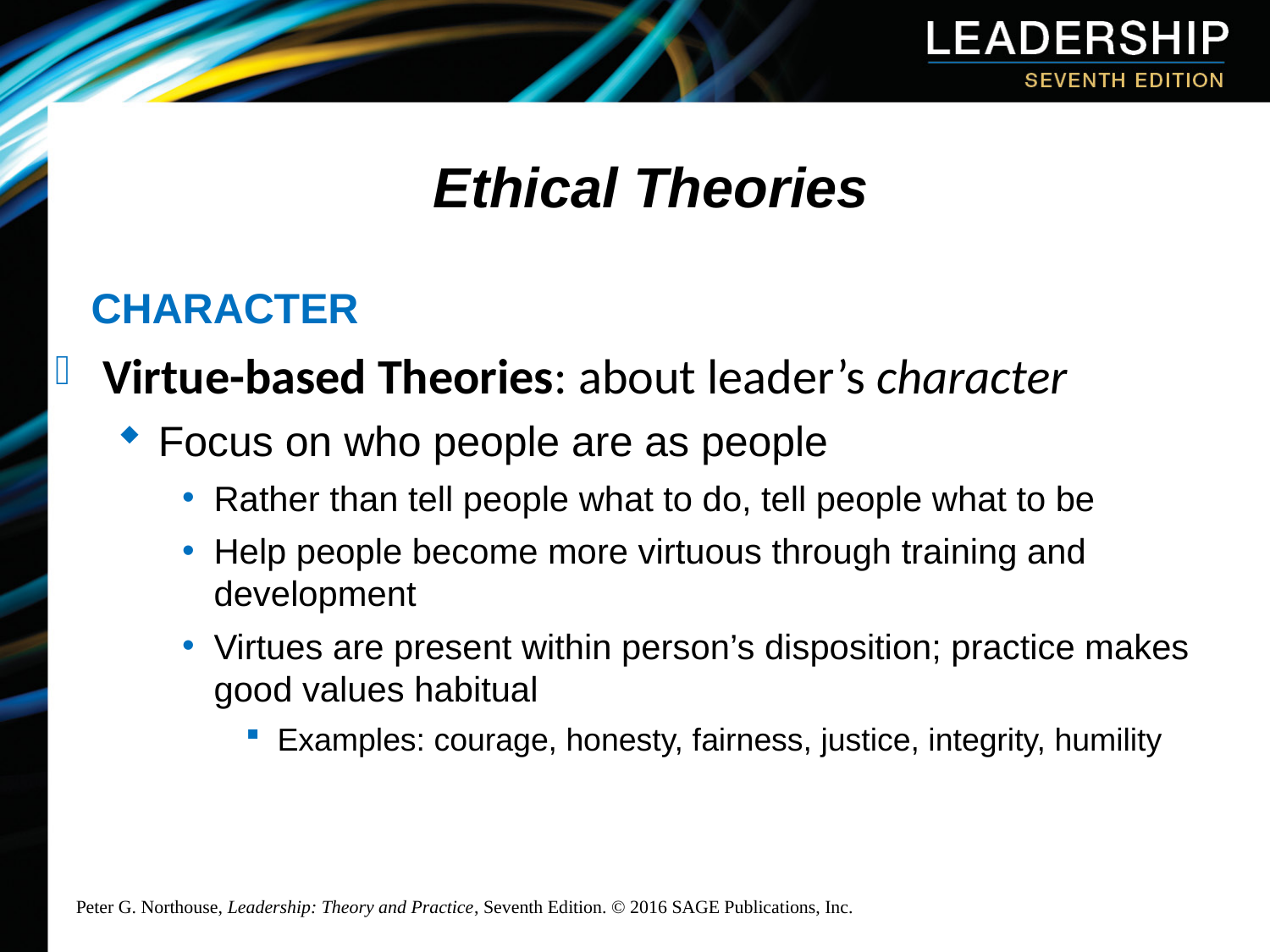

# Ethical Theories
CHARACTER
Virtue-based Theories: about leader’s character
Focus on who people are as people
Rather than tell people what to do, tell people what to be
Help people become more virtuous through training and development
Virtues are present within person’s disposition; practice makes good values habitual
Examples: courage, honesty, fairness, justice, integrity, humility

Peter G. Northouse, Leadership: Theory and Practice, Seventh Edition. © 2016 SAGE Publications, Inc.